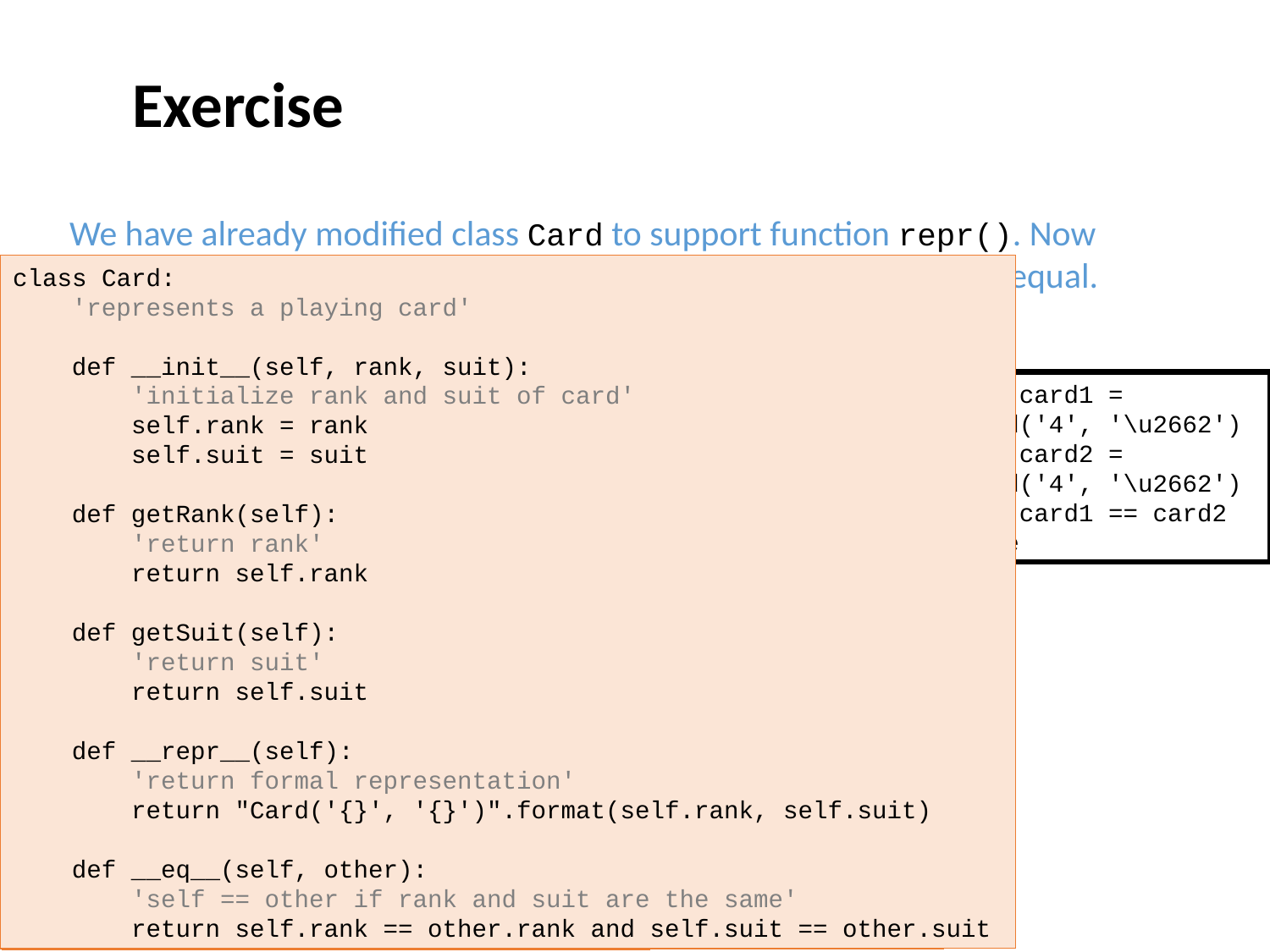

Exercise
We have already modified class Card to support function repr(). Now implement operator == so two cards with same rank and suit are equal.
class Card:
    'represents a playing card'

    def __init__(self, rank, suit):
        'initialize rank and suit of card'
        self.rank = rank
        self.suit = suit

    def getRank(self):
        'return rank'
        return self.rank

    def getSuit(self):
        'return suit'
        return self.suit

    def __repr__(self):
        'return formal representation'
        return "Card('{}', '{}')".format(self.rank, self.suit)

    def __eq__(self, other):
        'self == other if rank and suit are the same'
        return self.rank == other.rank and self.suit == other.suit
class Card:
    'represents a playing card'

    def __init__(self, rank, suit):
        'initialize rank and suit of card'
        self.rank = rank
        self.suit = suit

    def getRank(self):
        'return rank'
        return self.rank

    def getSuit(self):
        'return suit'
        return self.suit

 def __repr__(self):
        'return formal representation'
        return "Card('{}', '{}')".format(self.rank, self.suit)
>>> card1 = Card('4', '\u2662')
>>> card2 = Card('4', '\u2662')
>>> card1 == card2
True
class Card:
    'represents a playing card'

    def __init__(self, rank, suit):
        'initialize rank and suit of card'
        self.rank = rank
        self.suit = suit

    def getRank(self):
        'return rank'
        return self.rank

    def getSuit(self):
        'return suit'
        return self.suit